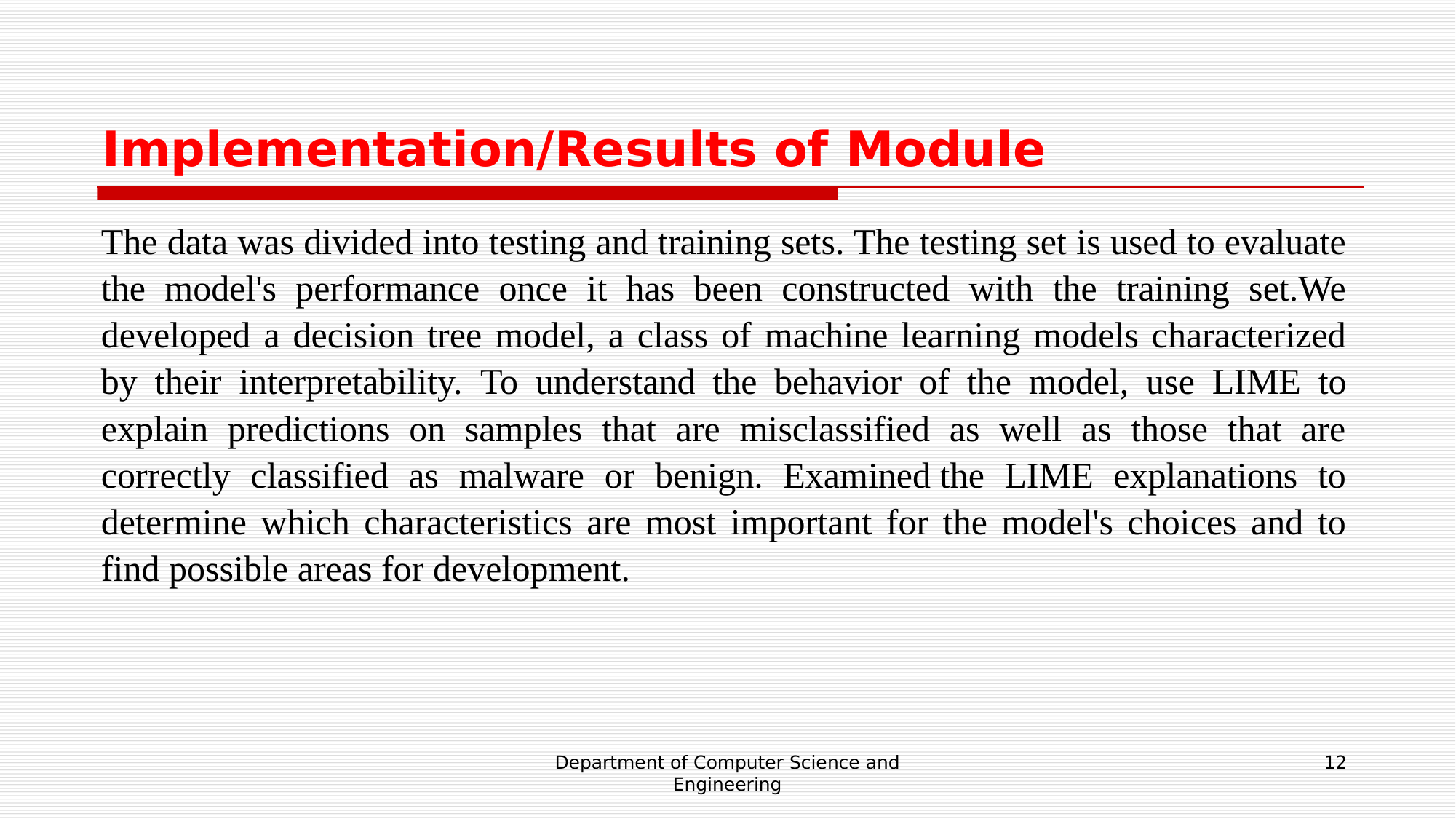

# Implementation/Results of Module
The data was divided into testing and training sets. The testing set is used to evaluate the model's performance once it has been constructed with the training set.We developed a decision tree model, a class of machine learning models characterized by their interpretability. To understand the behavior of the model, use LIME to explain predictions on samples that are misclassified as well as those that are correctly classified as malware or benign. Examined the LIME explanations to determine which characteristics are most important for the model's choices and to find possible areas for development.

Department of Computer Science and Engineering
12